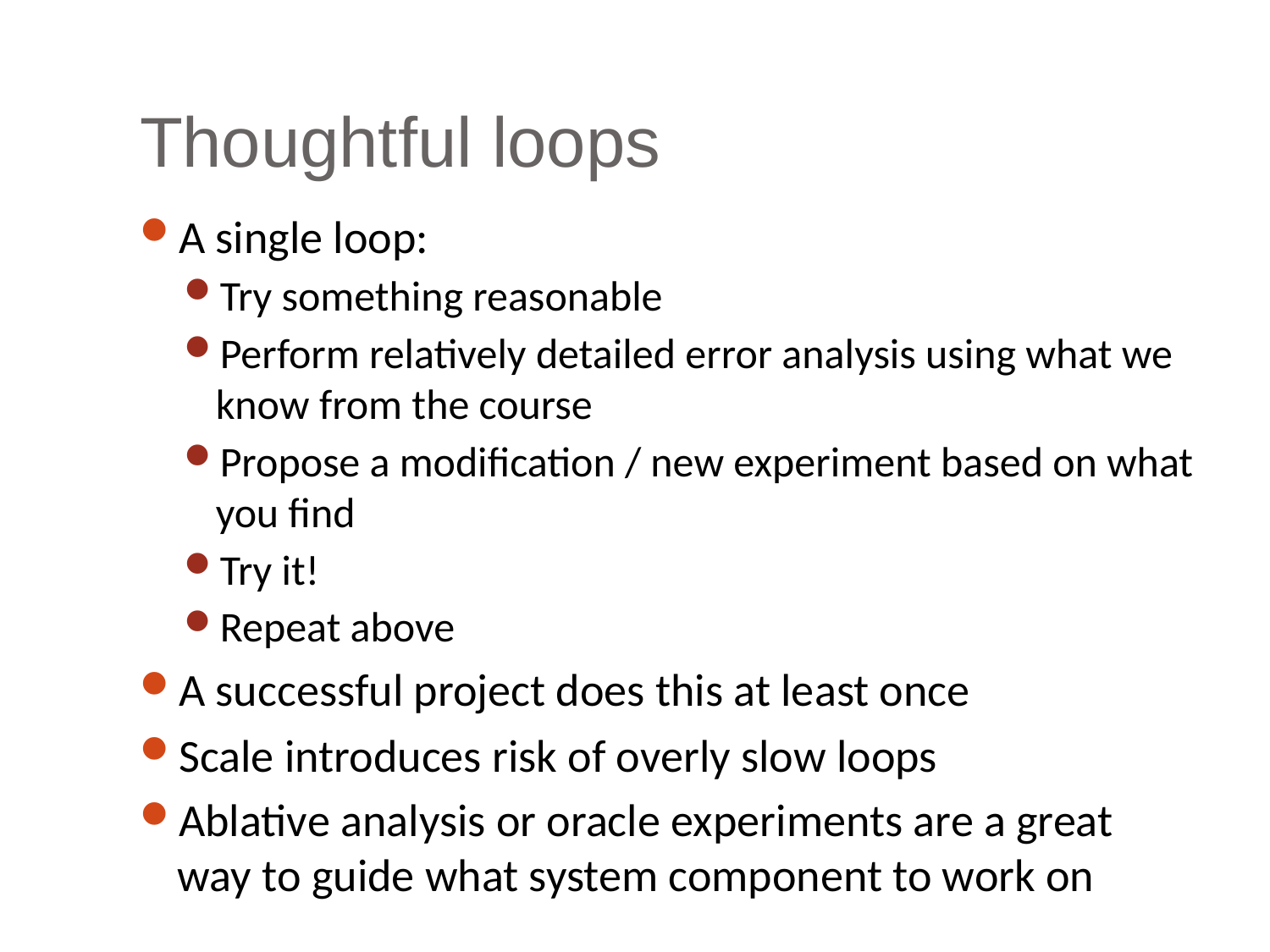

# Thoughtful loops
A single loop:
Try something reasonable
Perform relatively detailed error analysis using what we know from the course
Propose a modification / new experiment based on what you find
Try it!
Repeat above
A successful project does this at least once
Scale introduces risk of overly slow loops
Ablative analysis or oracle experiments are a great way to guide what system component to work on